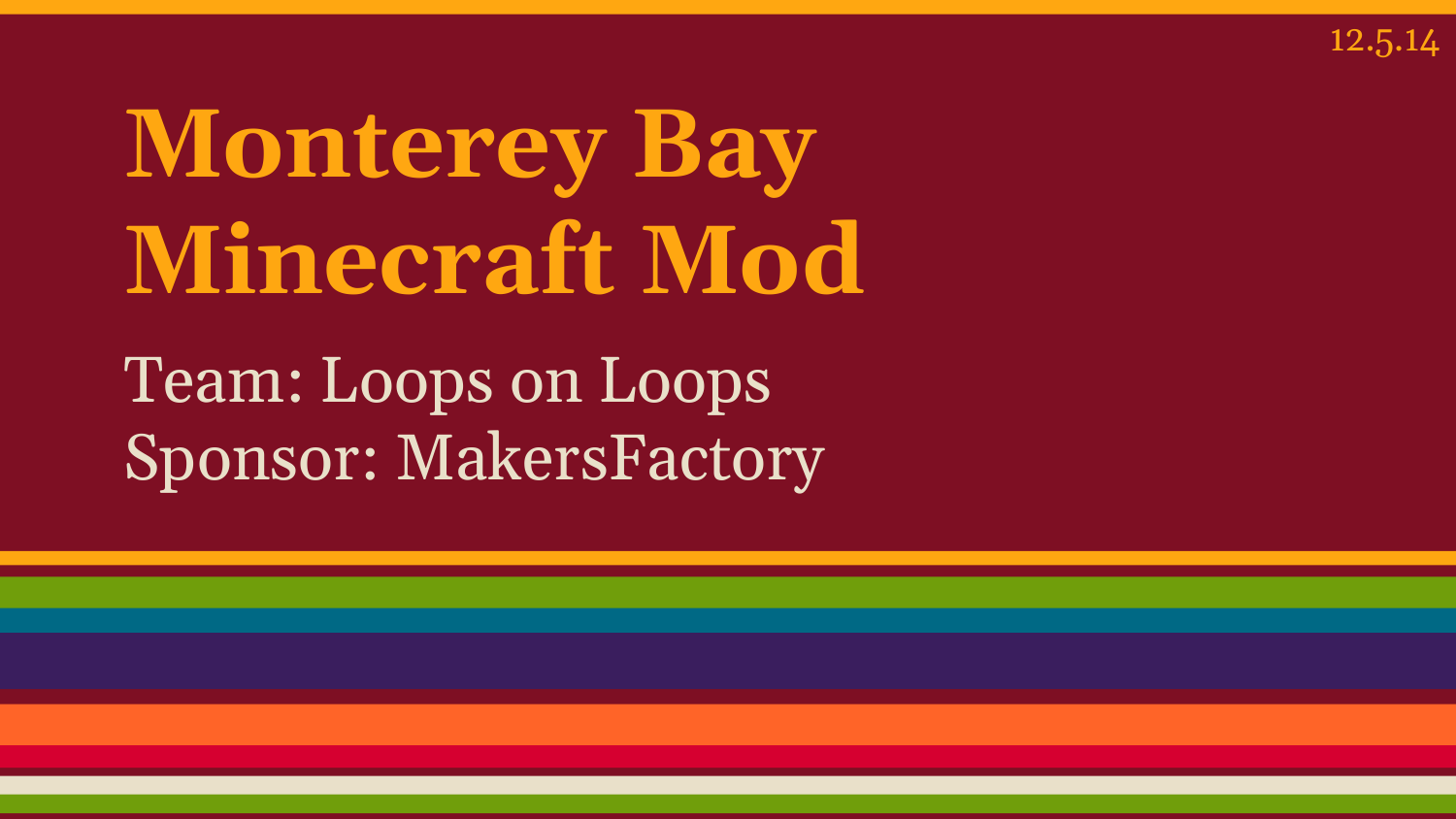

12.5.14
# Monterey Bay Minecraft Mod
Team: Loops on Loops
Sponsor: MakersFactory